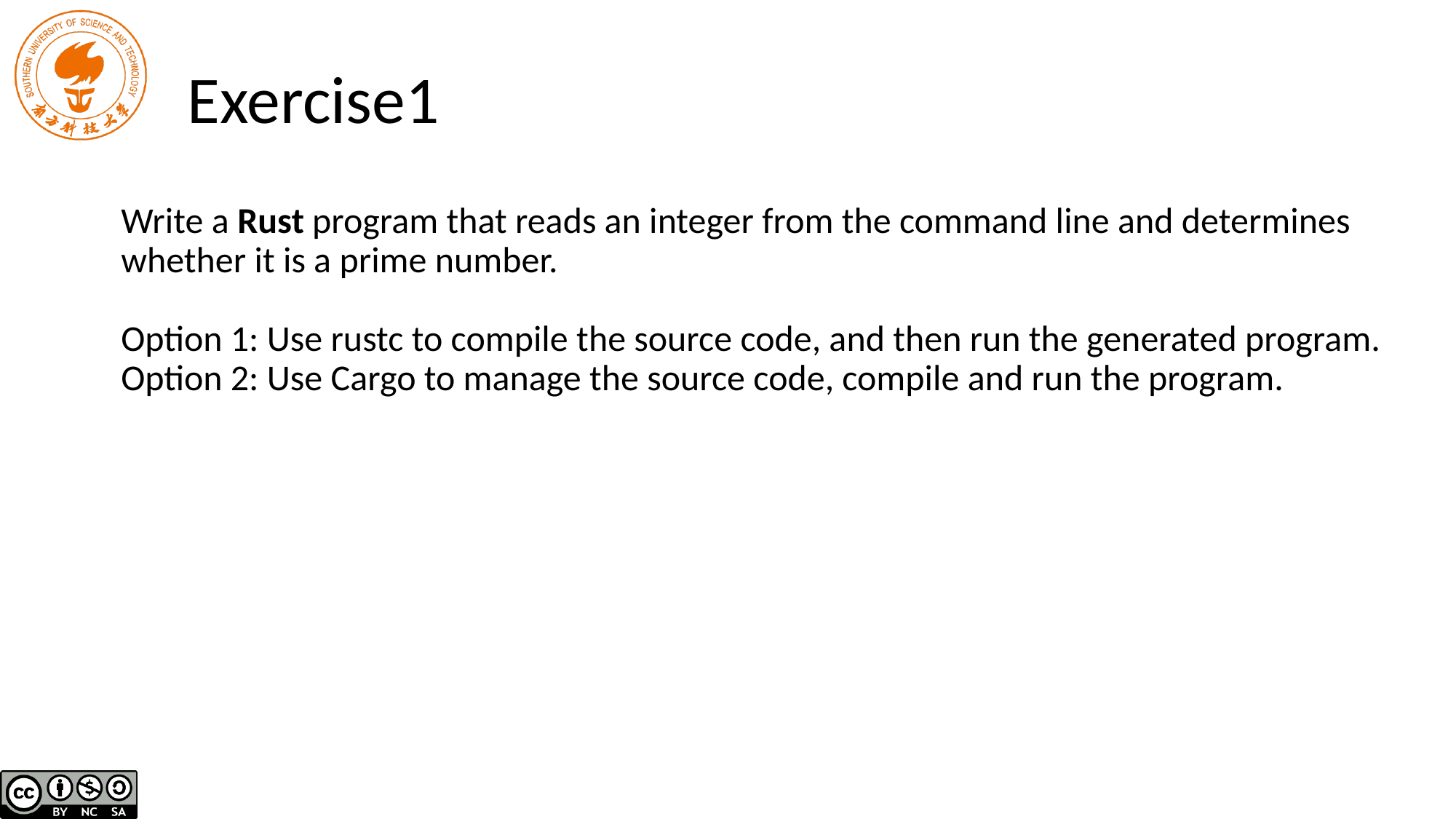

Exercise1
# Write a Rust program that reads an integer from the command line and determines whether it is a prime number. Option 1: Use rustc to compile the source code, and then run the generated program. Option 2: Use Cargo to manage the source code, compile and run the program.
10